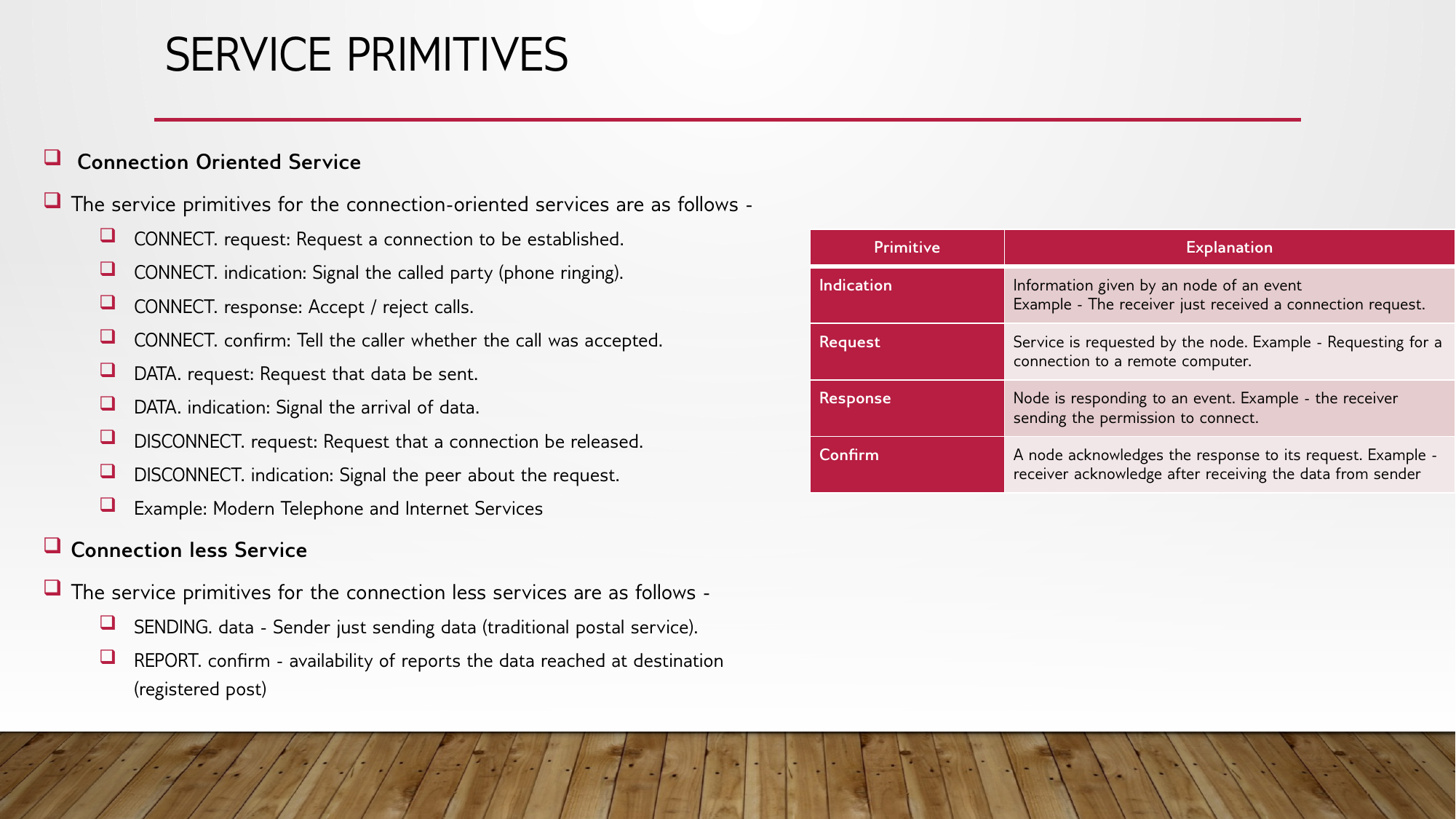

# Service Primitives
 Connection Oriented Service
The service primitives for the connection-oriented services are as follows −
CONNECT. request: Request a connection to be established.
CONNECT. indication: Signal the called party (phone ringing).
CONNECT. response: Accept / reject calls.
CONNECT. confirm: Tell the caller whether the call was accepted.
DATA. request: Request that data be sent.
DATA. indication: Signal the arrival of data.
DISCONNECT. request: Request that a connection be released.
DISCONNECT. indication: Signal the peer about the request.
Example: Modern Telephone and Internet Services
Connection less Service
The service primitives for the connection less services are as follows −
SENDING. data − Sender just sending data (traditional postal service).
REPORT. confirm − availability of reports the data reached at destination (registered post)

| Primitive | Explanation |
| --- | --- |
| Indication | Information given by an node of an event Example − The receiver just received a connection request. |
| Request | Service is requested by the node. Example − Requesting for a connection to a remote computer. |
| Response | Node is responding to an event. Example − the receiver sending the permission to connect. |
| Confirm | A node acknowledges the response to its request. Example − receiver acknowledge after receiving the data from sender |